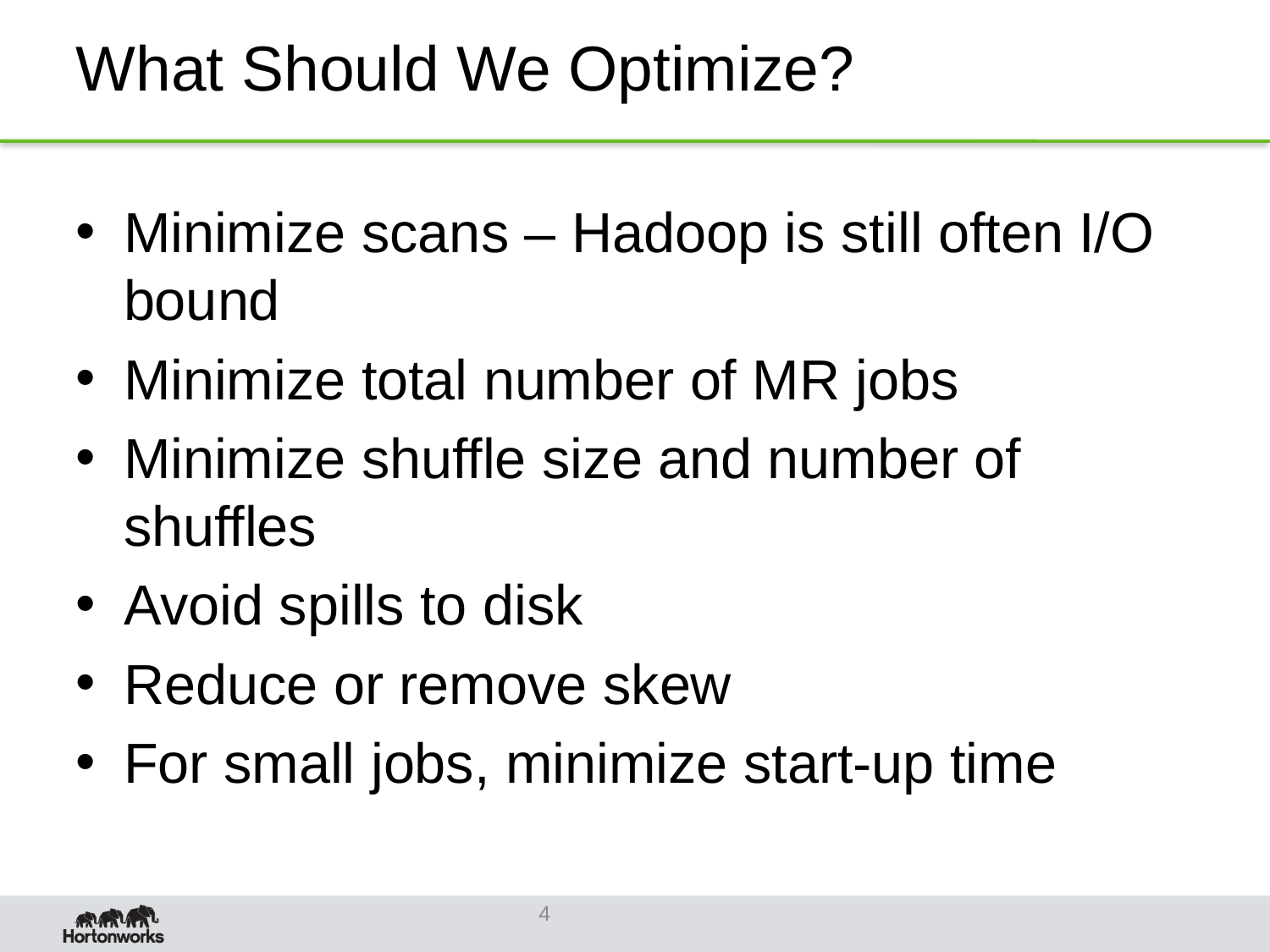

# What Should We Optimize?
Minimize scans – Hadoop is still often I/O bound
Minimize total number of MR jobs
Minimize shuffle size and number of shuffles
Avoid spills to disk
Reduce or remove skew
For small jobs, minimize start-up time
4